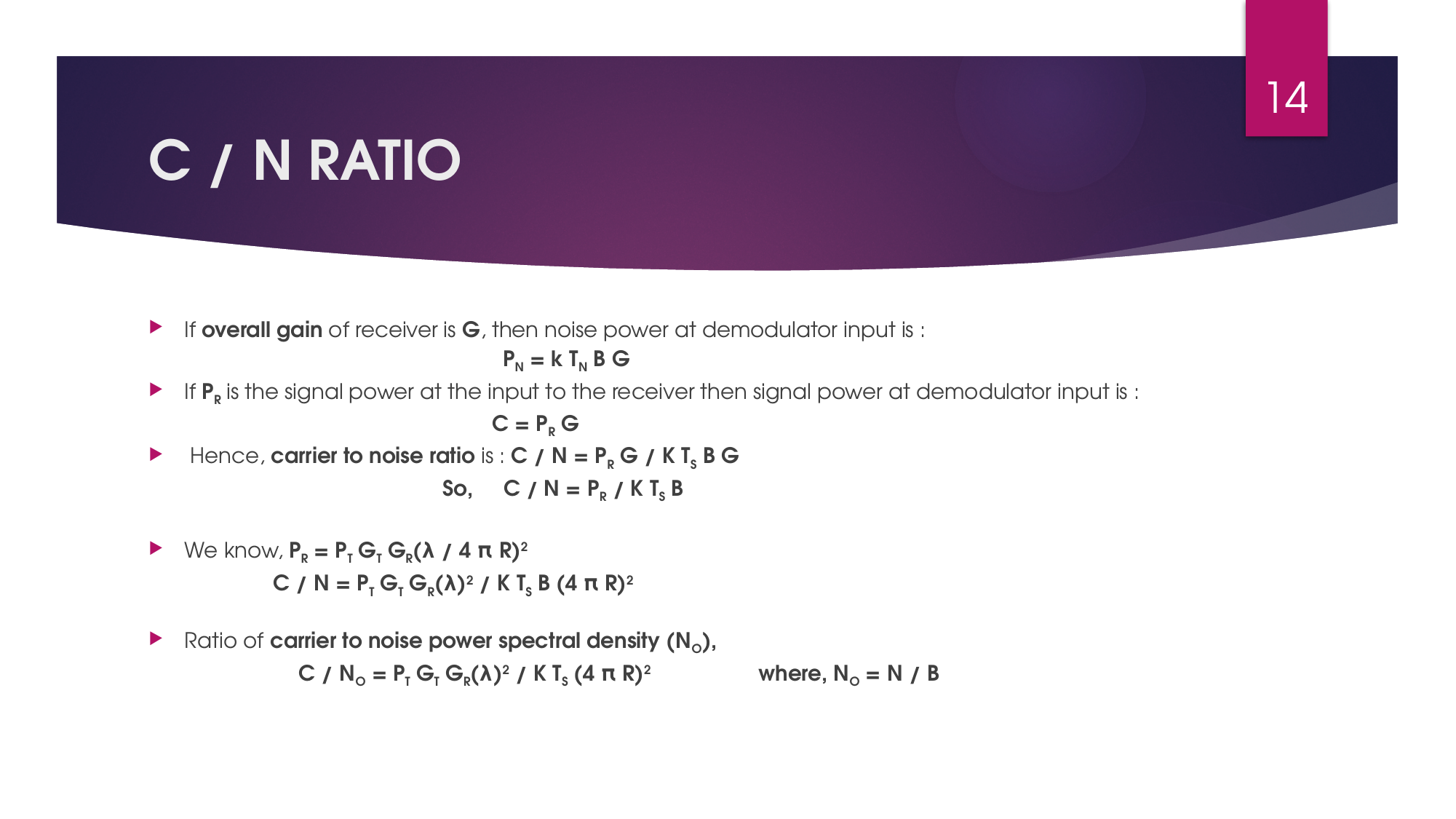

14
# C / N RATIO
If overall gain of receiver is G, then noise power at demodulator input is :
                                                           PN = k TN B G
If PR is the signal power at the input to the receiver then signal power at demodulator input is :
                                                           C = PR G
 Hence, carrier to noise ratio is : C / N = PR G / K TS B G
                                                 So,     C / N = PR / K TS B

We know, PR = PT GT GR(λ / 4 π R)2
                                    C / N = PT GT GR(λ)2 / K TS B (4 π R)2

Ratio of carrier to noise power spectral density (NO),
                         C / NO = PT GT GR(λ)2 / K TS (4 π R)2                               where, NO = N / B